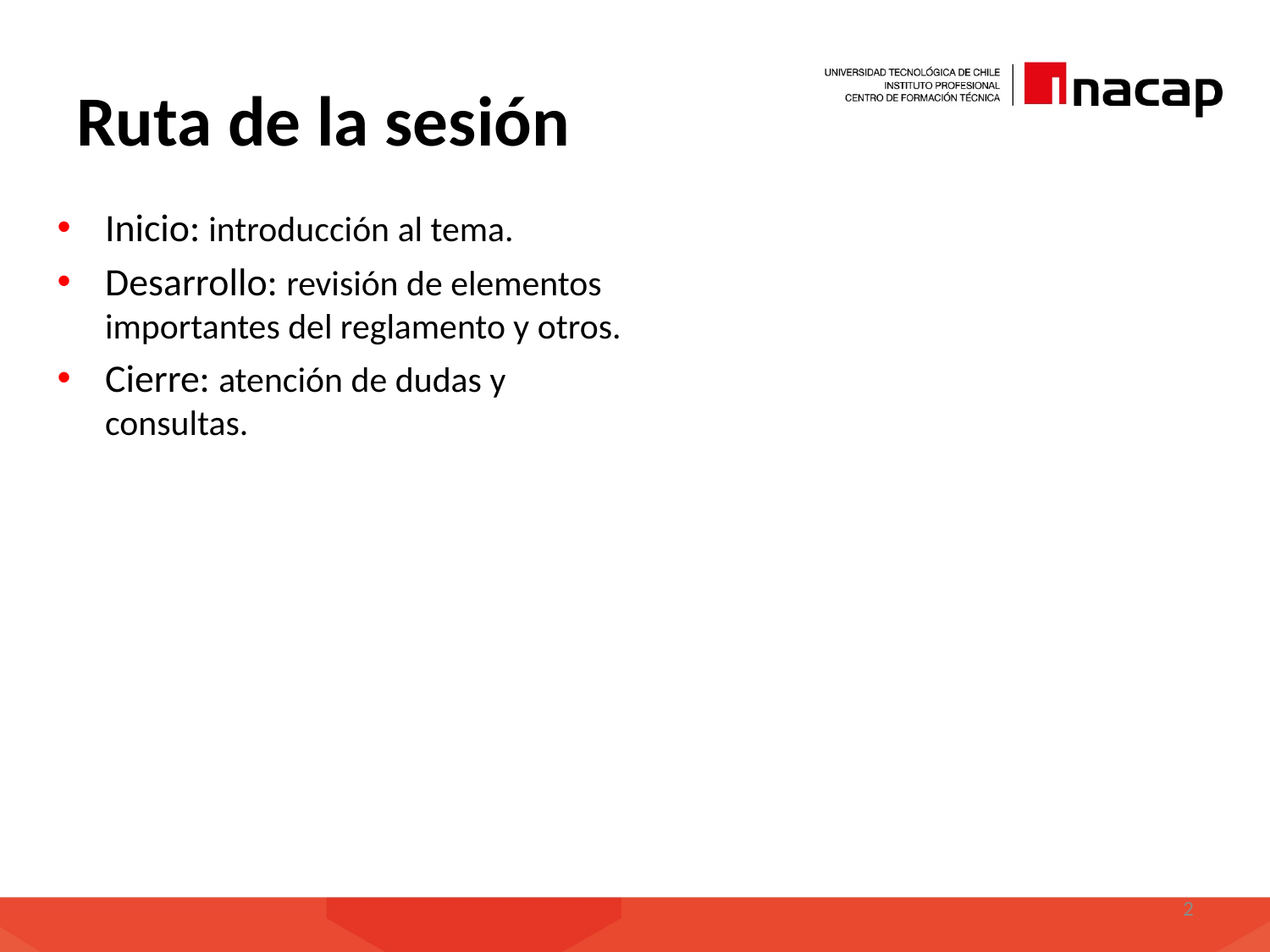

# Ruta de la sesión

Inicio: introducción al tema.
Desarrollo: revisión de elementos importantes del reglamento y otros.
Cierre: atención de dudas y consultas.
2